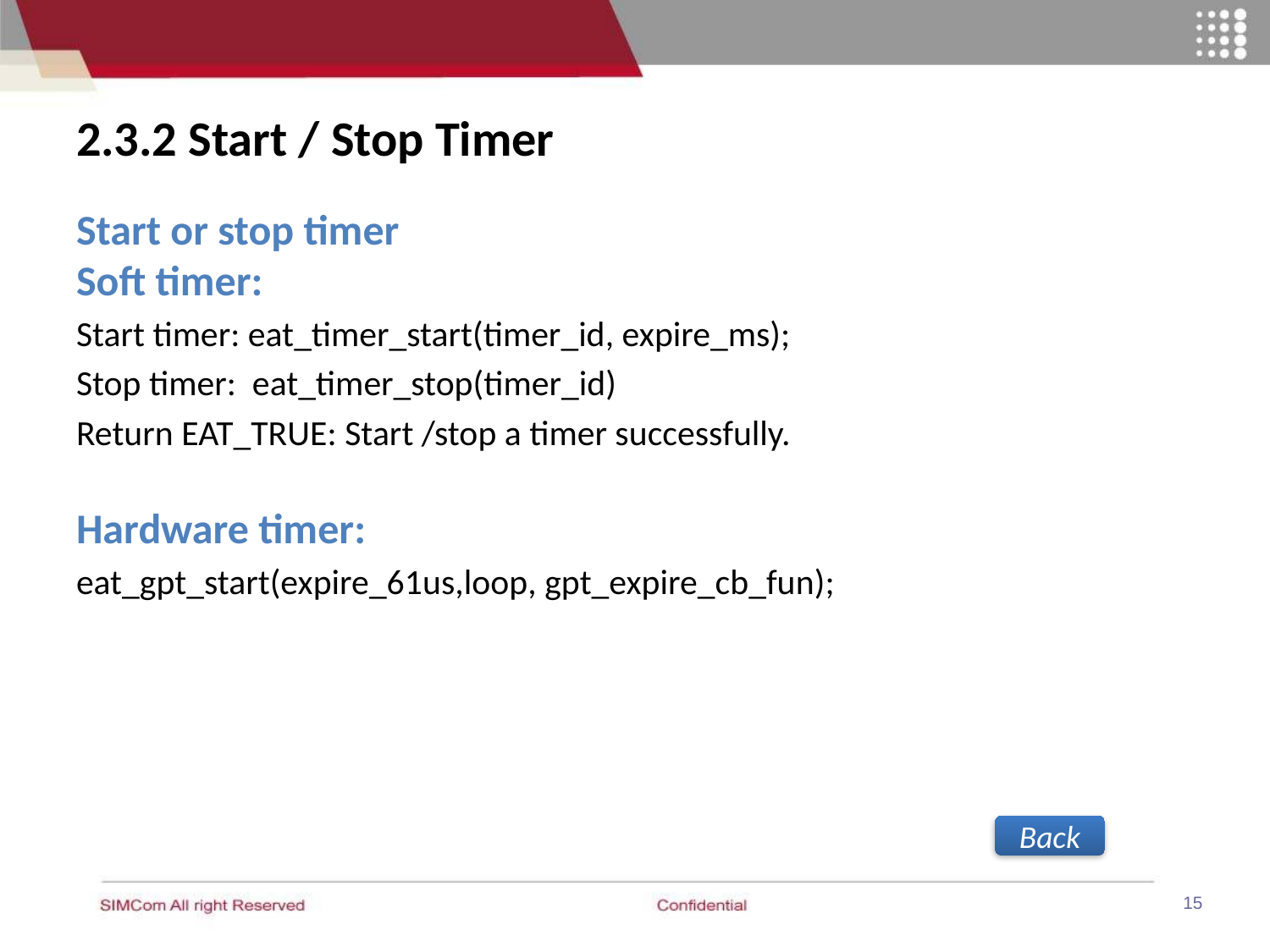

# 2.3.2 Start / Stop Timer
Start or stop timer
Soft timer:
Start timer: eat_timer_start(timer_id, expire_ms);
Stop timer:  eat_timer_stop(timer_id)
Return EAT_TRUE: Start /stop a timer successfully.

Hardware timer:
eat_gpt_start(expire_61us,loop, gpt_expire_cb_fun);

Back